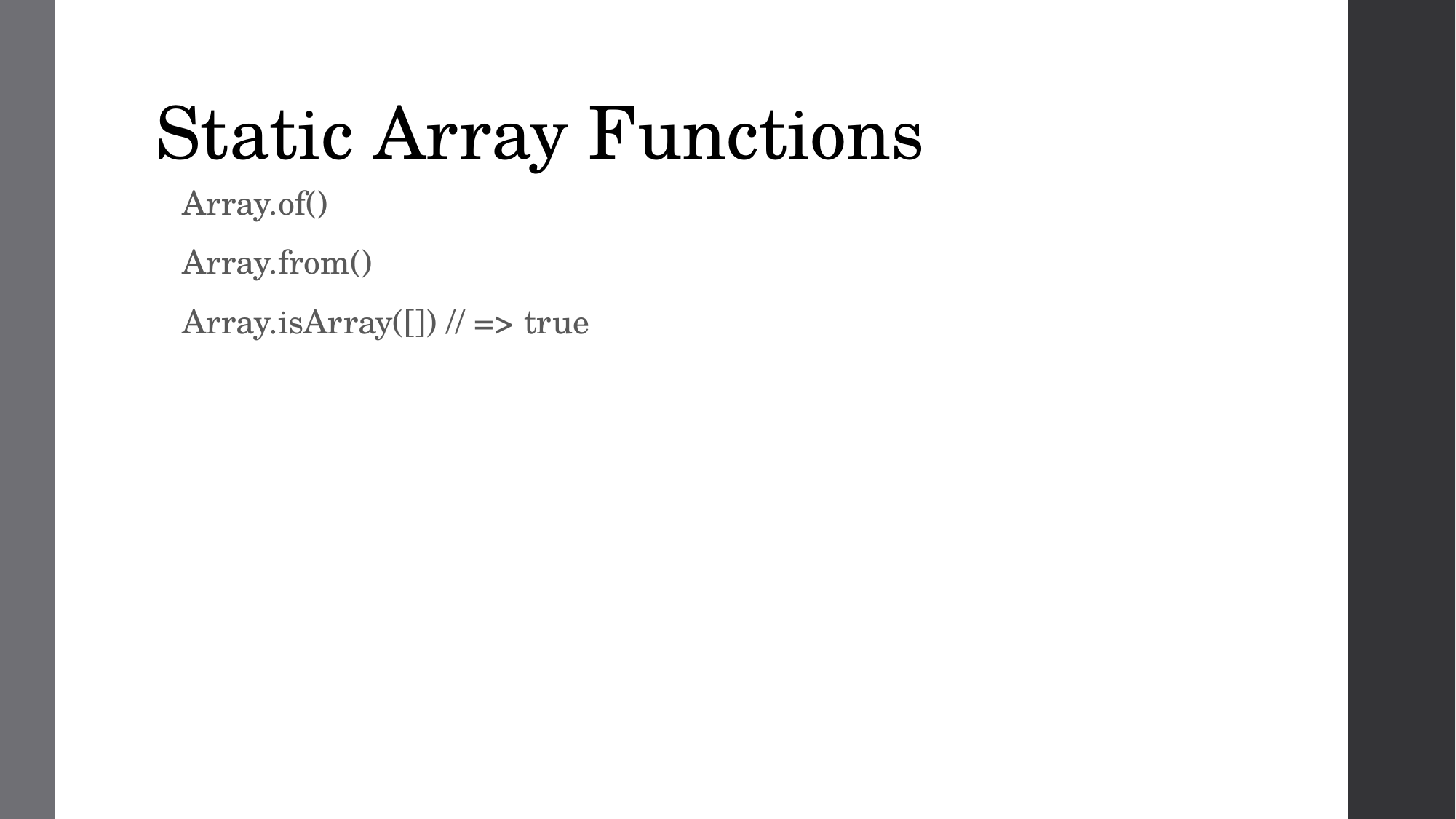

# Static Array Functions
Array.of()
Array.from()
Array.isArray([]) // => true